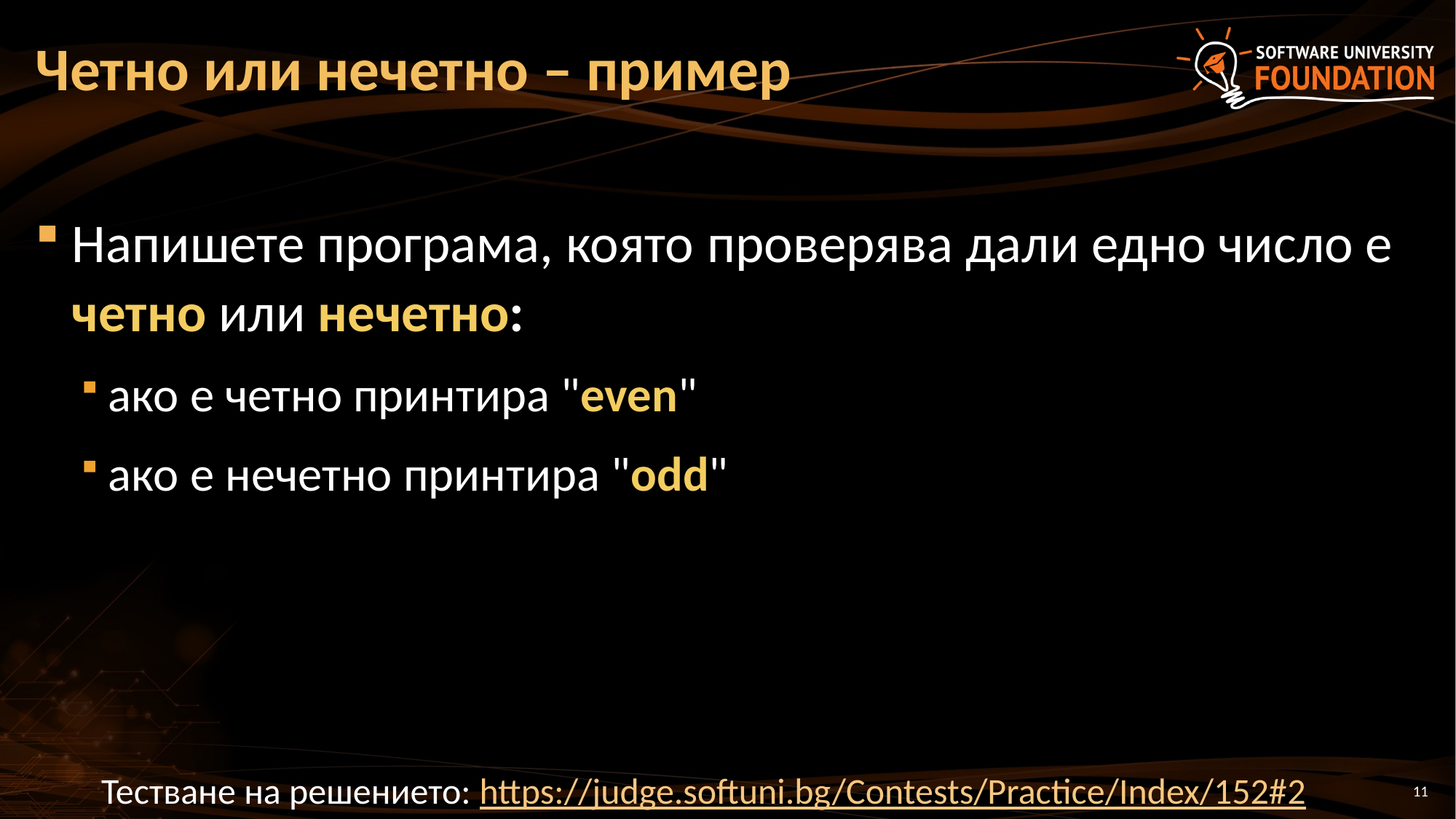

# Четно или нечетно – пример
Напишете програма, която проверява дали едно число е четно или нечетно:
ако е четно принтира "even"
ако е нечетно принтира "odd"

Тестване на решението: https://judge.softuni.bg/Contests/Practice/Index/152#2
11